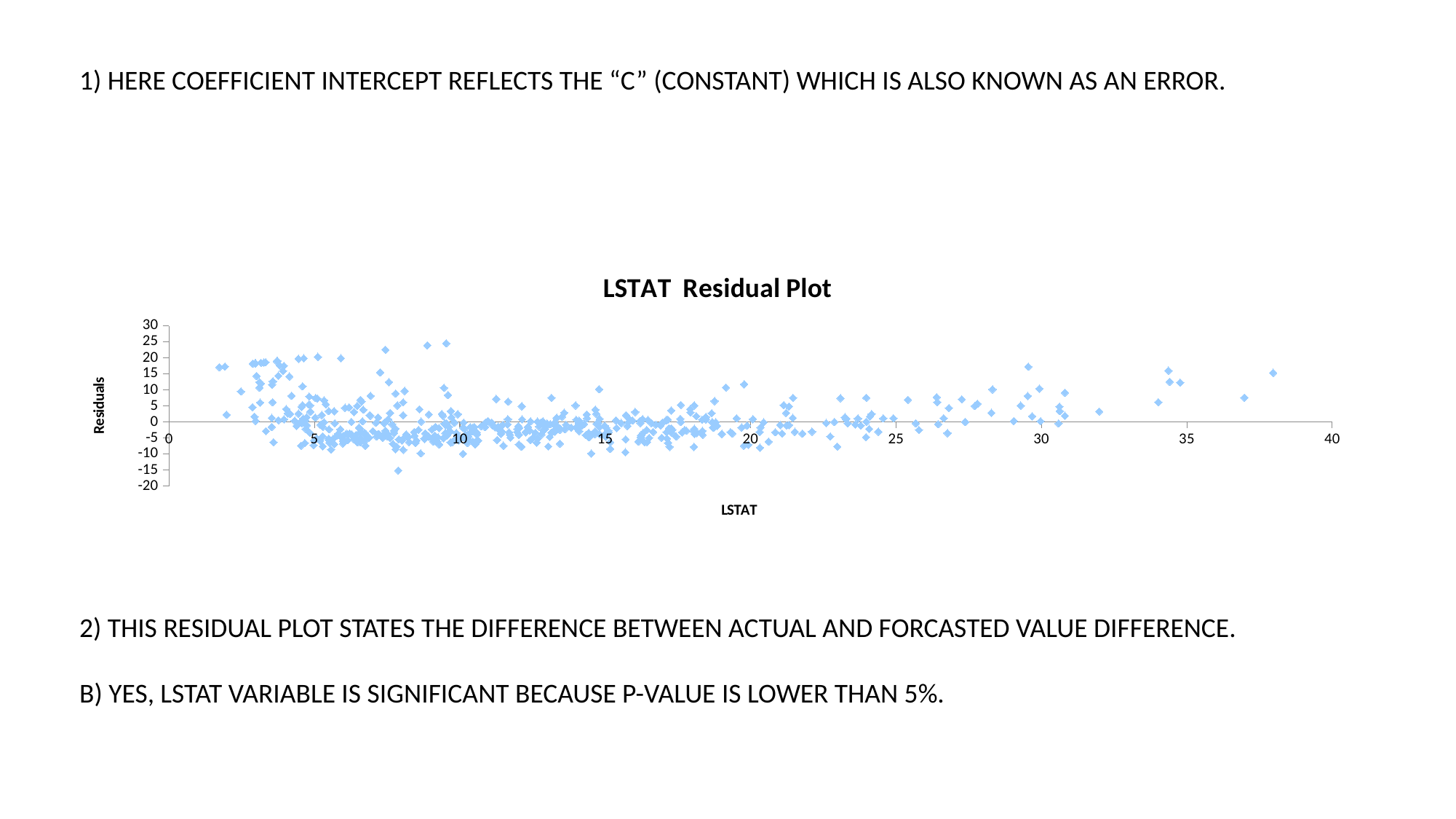

1) HERE COEFFICIENT INTERCEPT REFLECTS THE “C” (CONSTANT) WHICH IS ALSO KNOWN AS AN ERROR.

### Chart: LSTAT  Residual Plot

| Category |  |
|---|---|
2) THIS RESIDUAL PLOT STATES THE DIFFERENCE BETWEEN ACTUAL AND FORCASTED VALUE DIFFERENCE.

B) YES, LSTAT VARIABLE IS SIGNIFICANT BECAUSE P-VALUE IS LOWER THAN 5%.